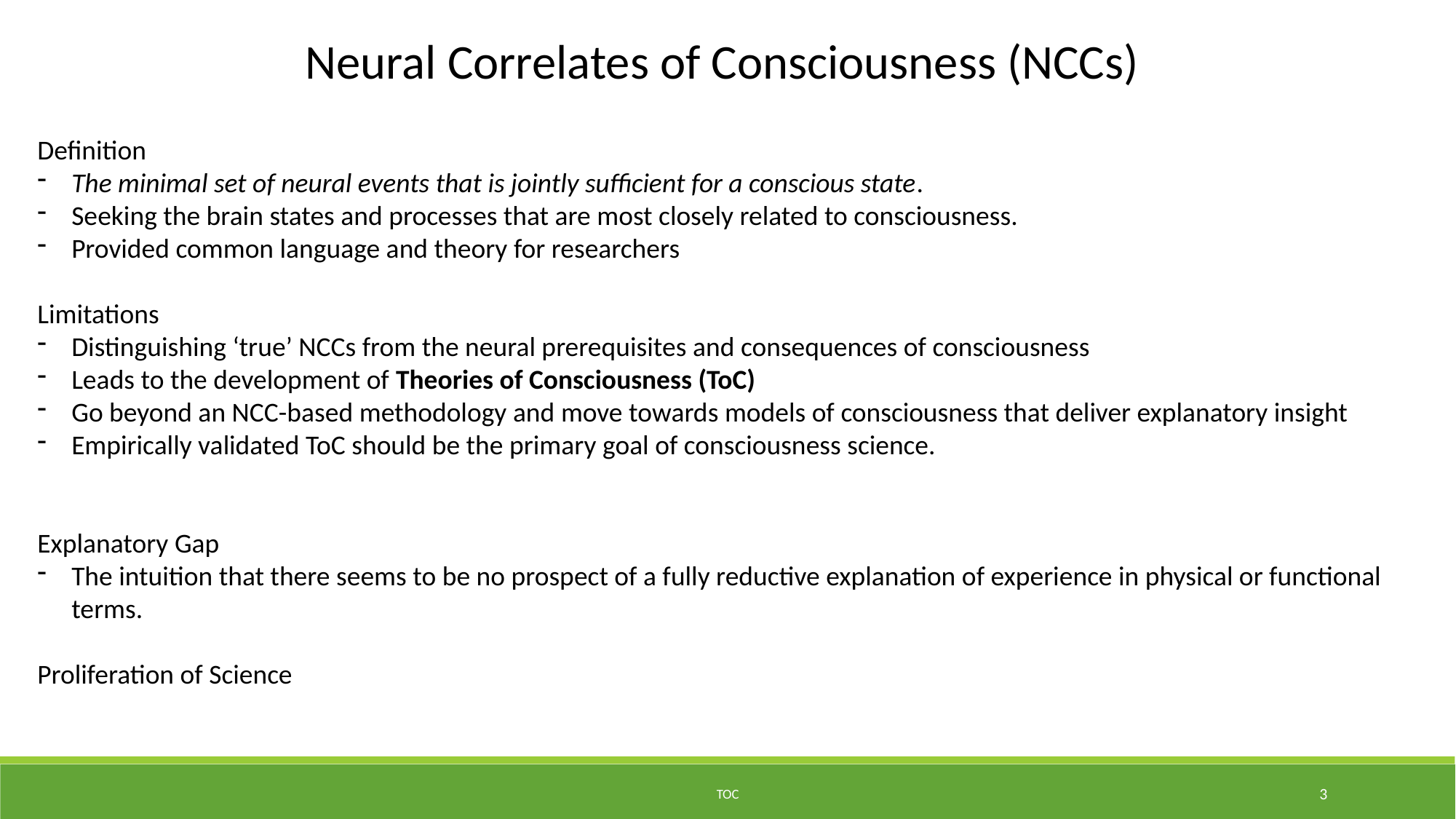

Neural Correlates of Consciousness (NCCs)
Definition
The minimal set of neural events that is jointly sufficient for a conscious state.
Seeking the brain states and processes that are most closely related to consciousness.
Provided common language and theory for researchers

Limitations
Distinguishing ‘true’ NCCs from the neural prerequisites and consequences of consciousness
Leads to the development of Theories of Consciousness (ToC)
Go beyond an NCC-based methodology and move towards models of consciousness that deliver explanatory insight
Empirically validated ToC should be the primary goal of consciousness science.

Explanatory Gap
The intuition that there seems to be no prospect of a fully reductive explanation of experience in physical or functional terms.

Proliferation of Science
ToC
3